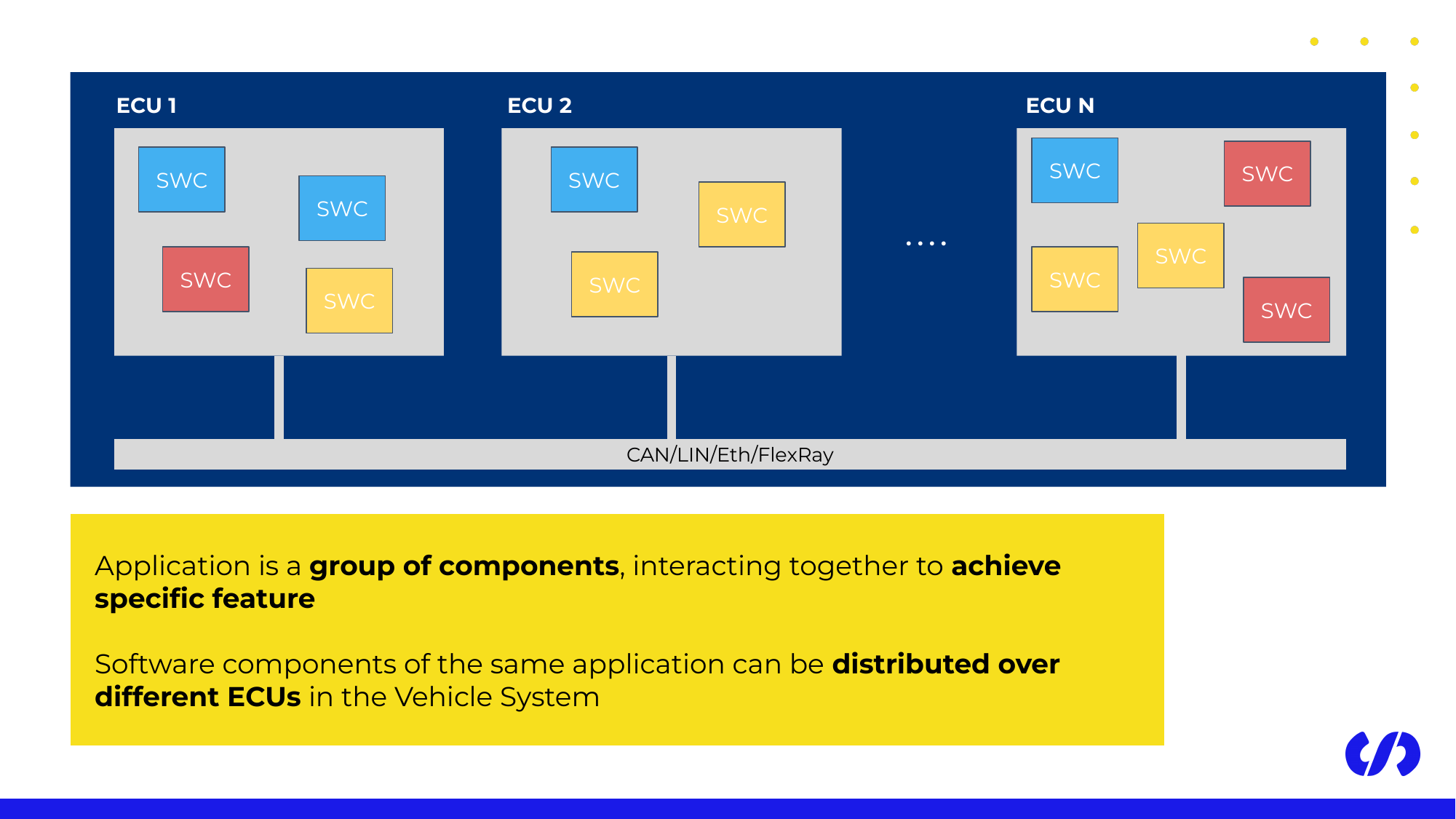

ECU 1
ECU 2
ECU N

SWC
SWC
SWC
SWC
SWC
SWC
. . . .
SWC
SWC
SWC
SWC
SWC
SWC
CAN/LIN/Eth/FlexRay
Application is a group of components, interacting together to achieve specific feature

Software components of the same application can be distributed over different ECUs in the Vehicle System